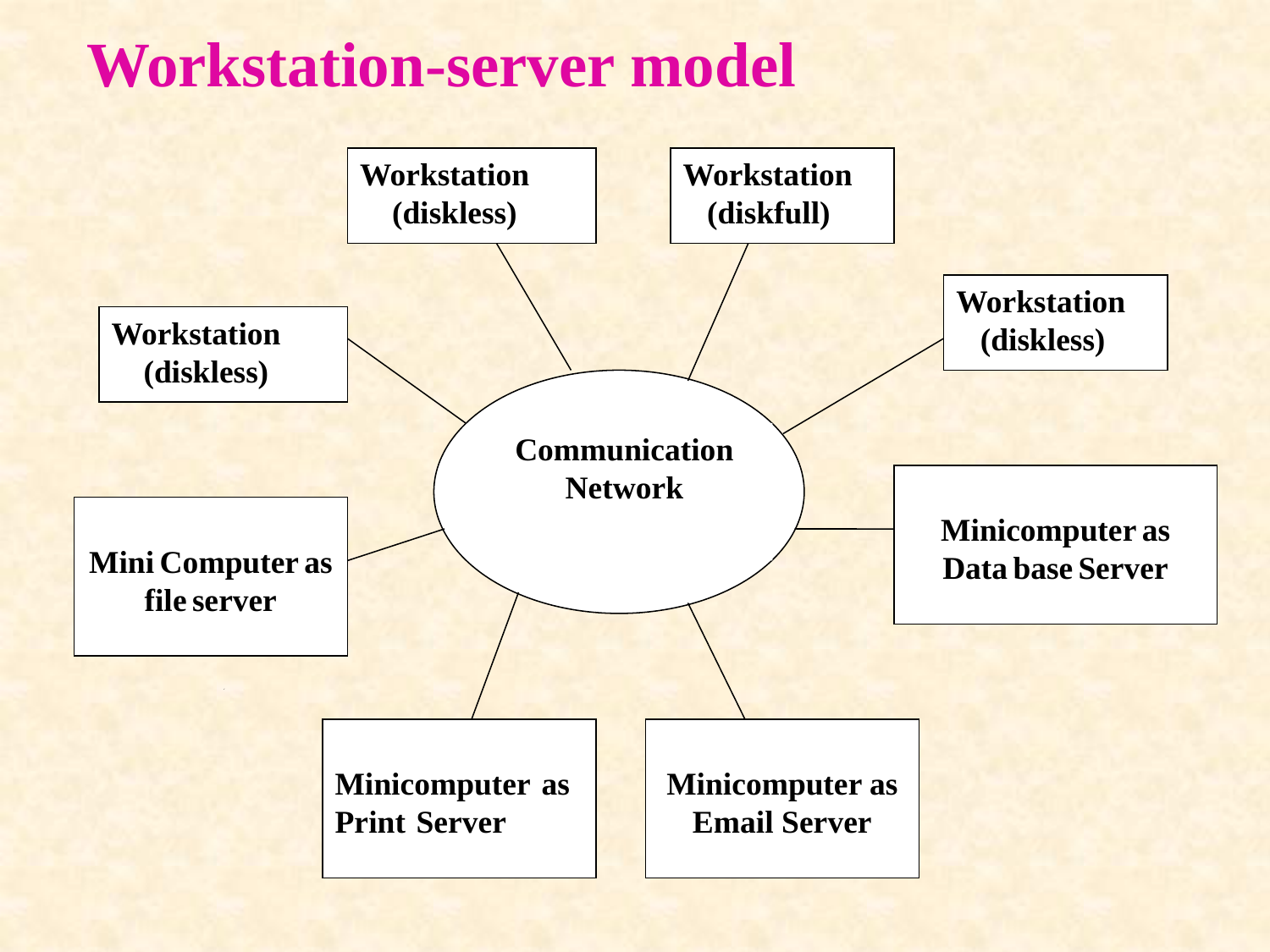

# Workstation-server model
Workstation
    (diskless)
Workstation
   (diskfull)

Workstation
   (diskless)
Workstation
    (diskless)

Communication Network

Minicomputer as Data base Server

Mini Computer as file server

Minicomputer  as Print  Server

Minicomputer as Email Server